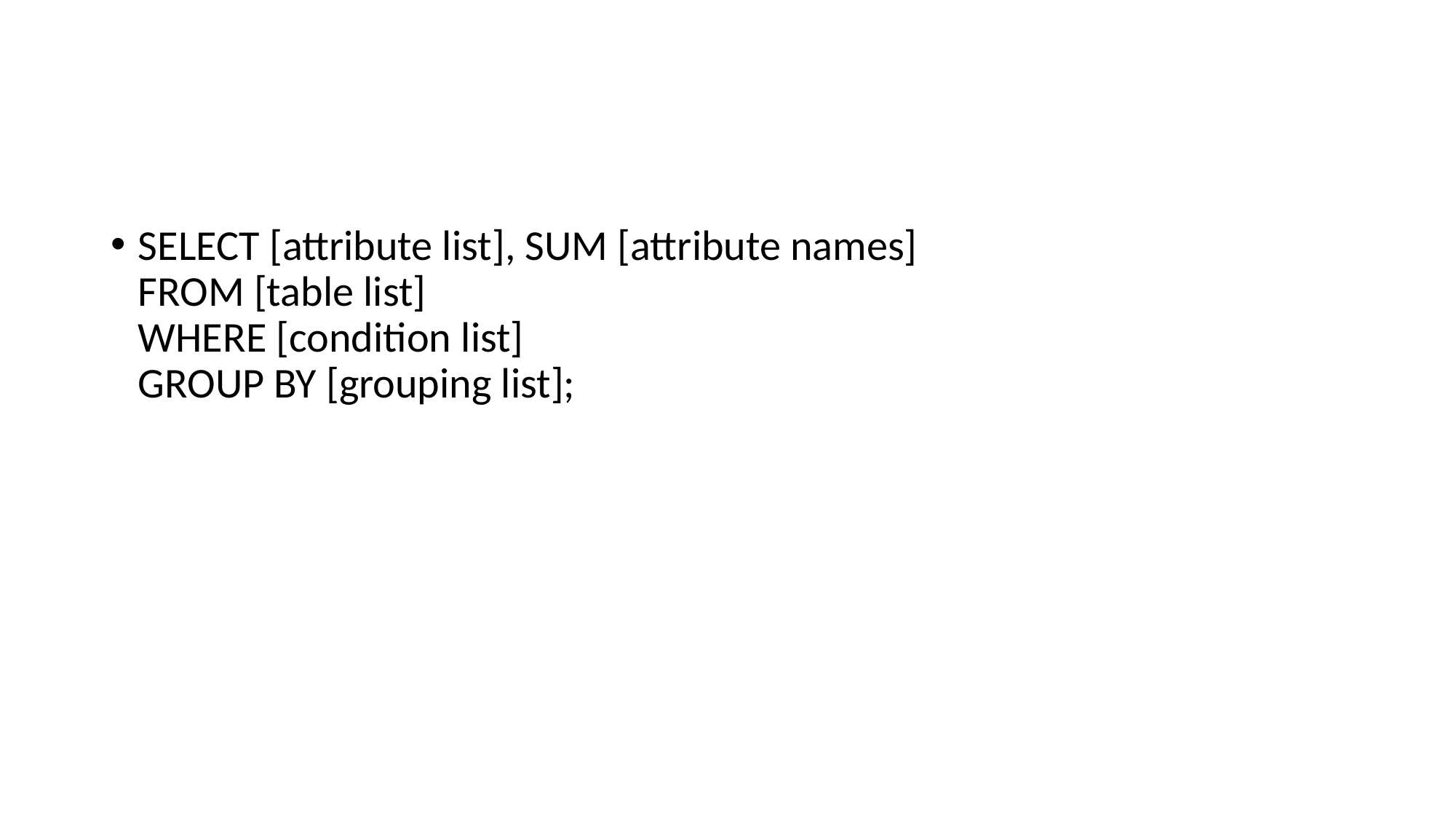

#
SELECT [attribute list], SUM [attribute names]
FROM [table list]
WHERE [condition list]
GROUP BY [grouping list];